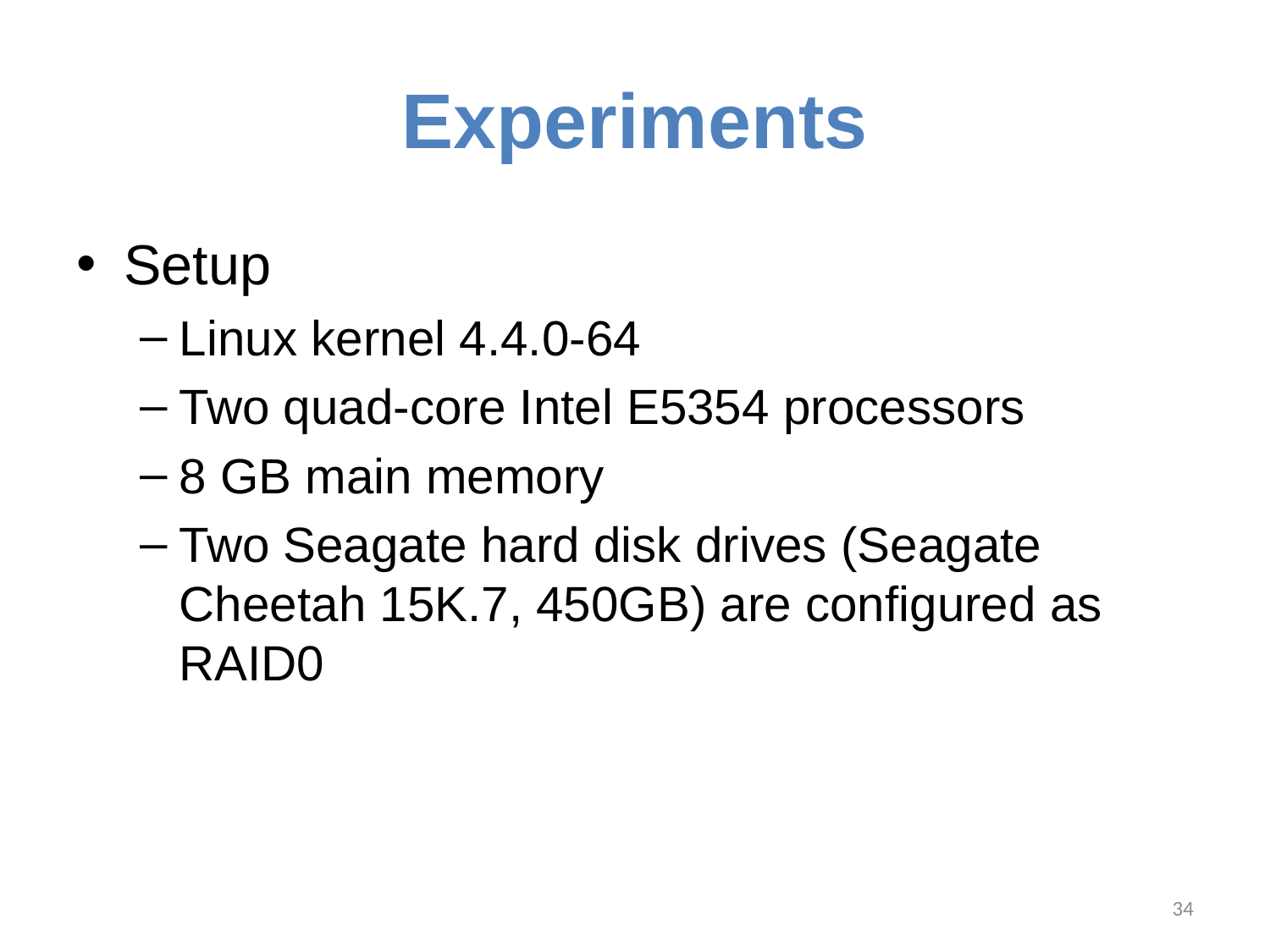

# Experiments
Setup
Linux kernel 4.4.0-64
Two quad-core Intel E5354 processors
8 GB main memory
Two Seagate hard disk drives (Seagate Cheetah 15K.7, 450GB) are configured as RAID0
34